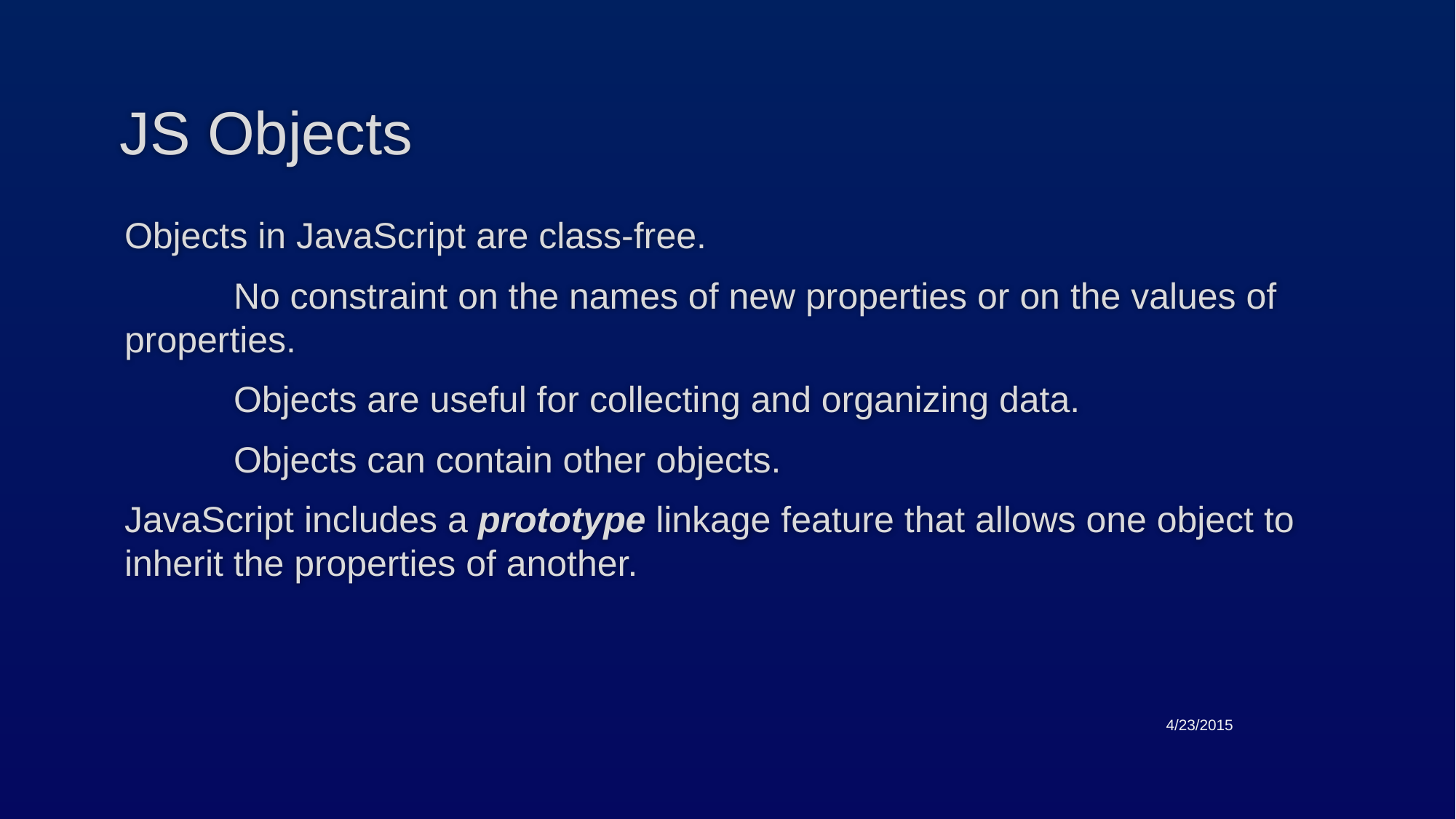

# JS Objects
Objects in JavaScript are class-free.
	No constraint on the names of new properties or on the values of properties.
	Objects are useful for collecting and organizing data.
	Objects can contain other objects.
JavaScript includes a prototype linkage feature that allows one object to inherit the properties of another.
4/23/2015